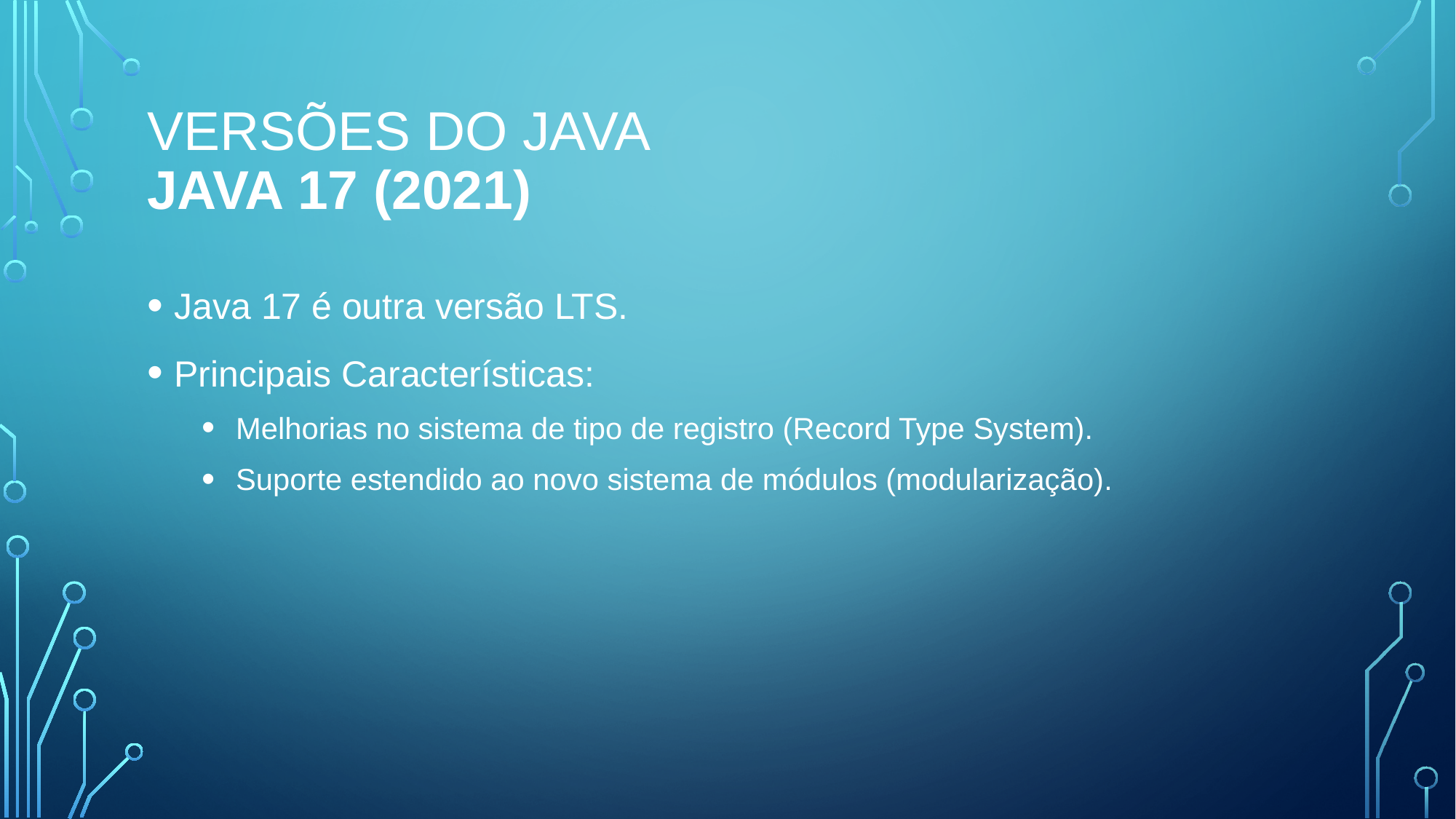

# Versões do java Java 17 (2021)
Java 17 é outra versão LTS.
Principais Características:
Melhorias no sistema de tipo de registro (Record Type System).
Suporte estendido ao novo sistema de módulos (modularização).